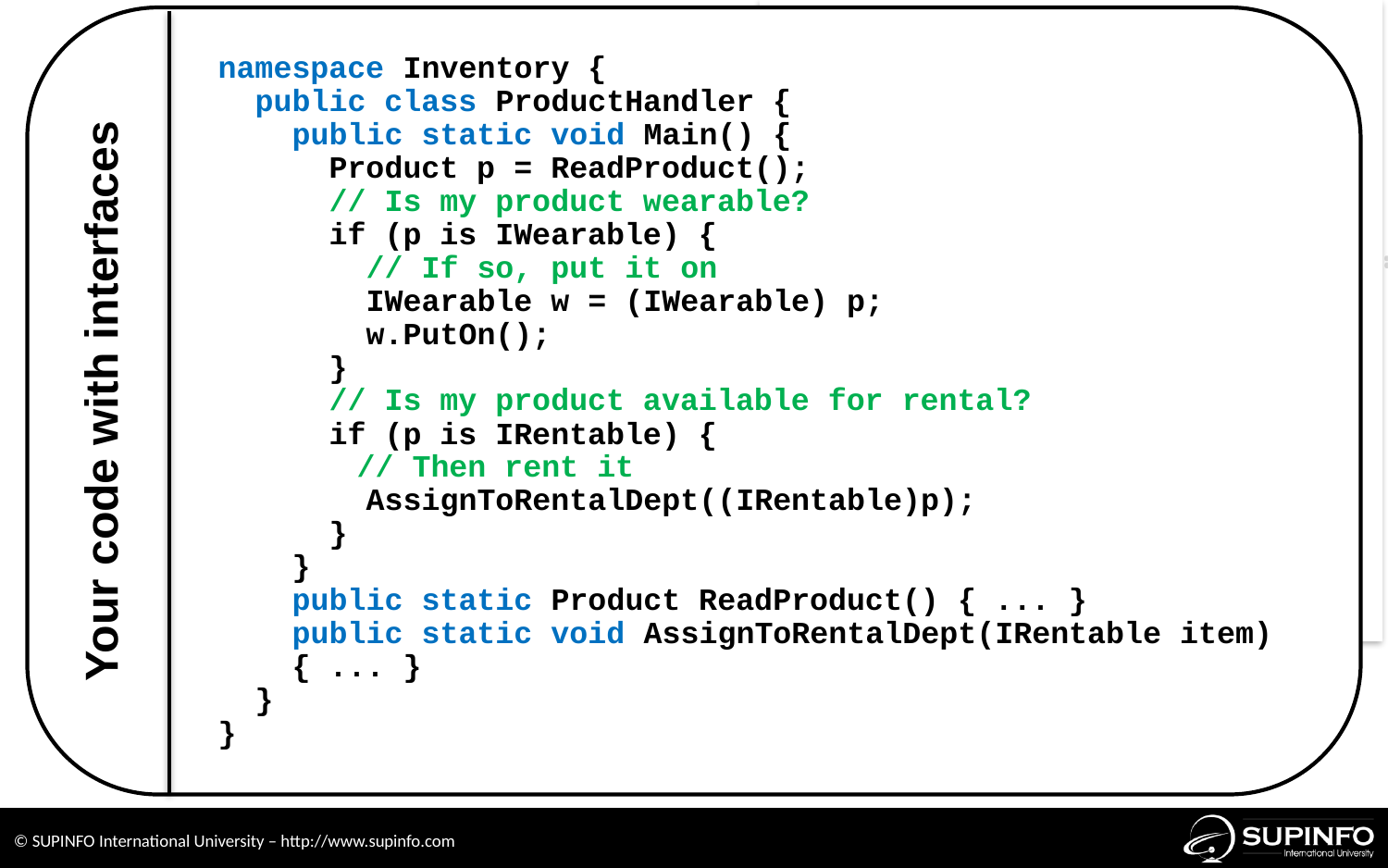

namespace Inventory {
  public class ProductHandler {
    public static void Main() {
      Product p = ReadProduct();
      // Is my product wearable?
      if (p is IWearable) {
        // If so, put it on
        IWearable w = (IWearable) p;
        w.PutOn();
      }
      // Is my product available for rental?
      if (p is IRentable) {
	// Then rent it
        AssignToRentalDept((IRentable)p);
      }
    }
    public static Product ReadProduct() { ... }
    public static void AssignToRentalDept(IRentable item)
    { ... }
  }
}
Your code with interfaces